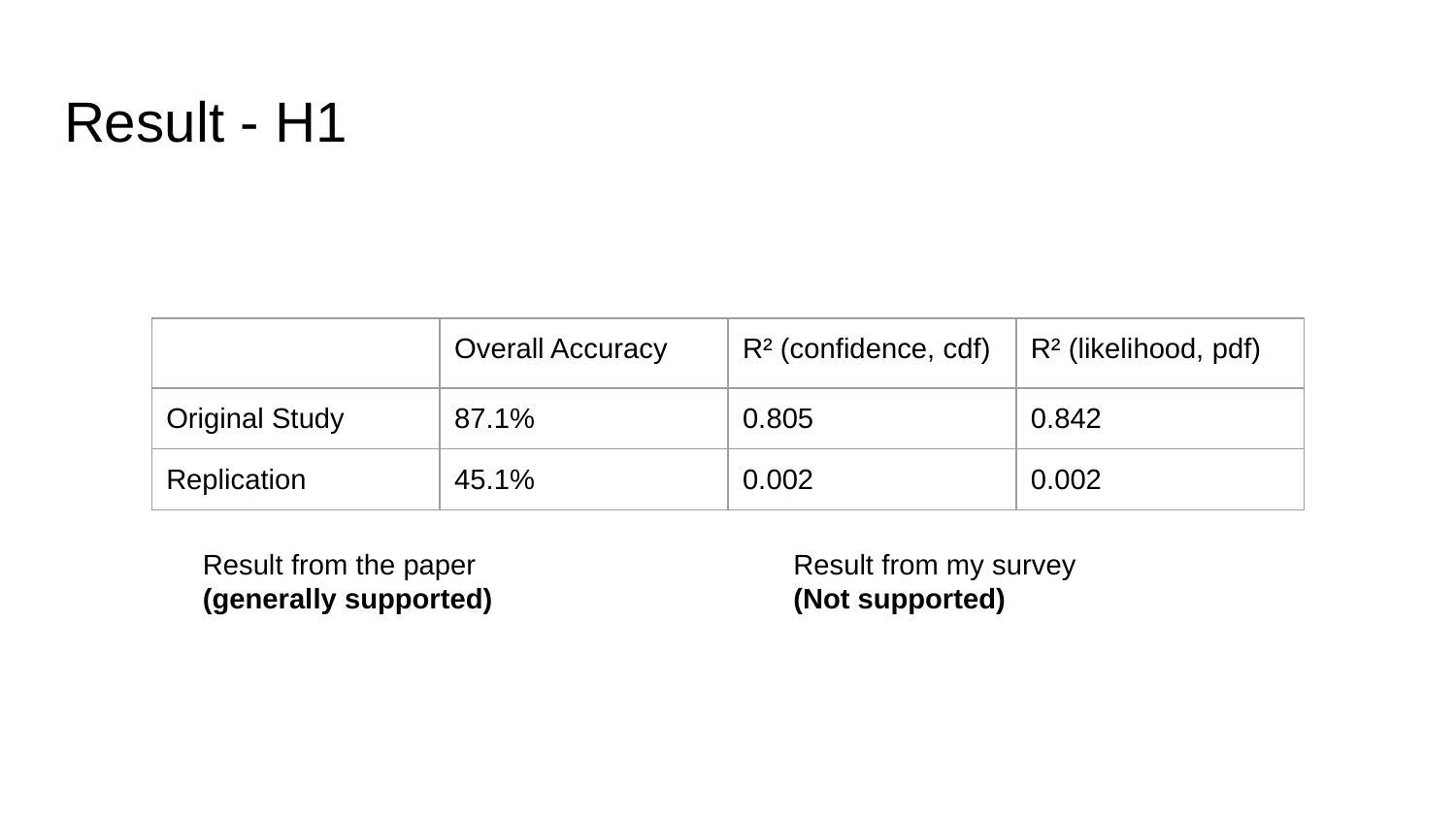

# Result - H1

|  | Overall Accuracy | R² (confidence, cdf) | R² (likelihood, pdf) |
| --- | --- | --- | --- |
| Original Study | 87.1% | 0.805 | 0.842 |
| Replication | 45.1% | 0.002 | 0.002 |
Result from the paper
(generally supported)
Result from my survey
(Not supported)